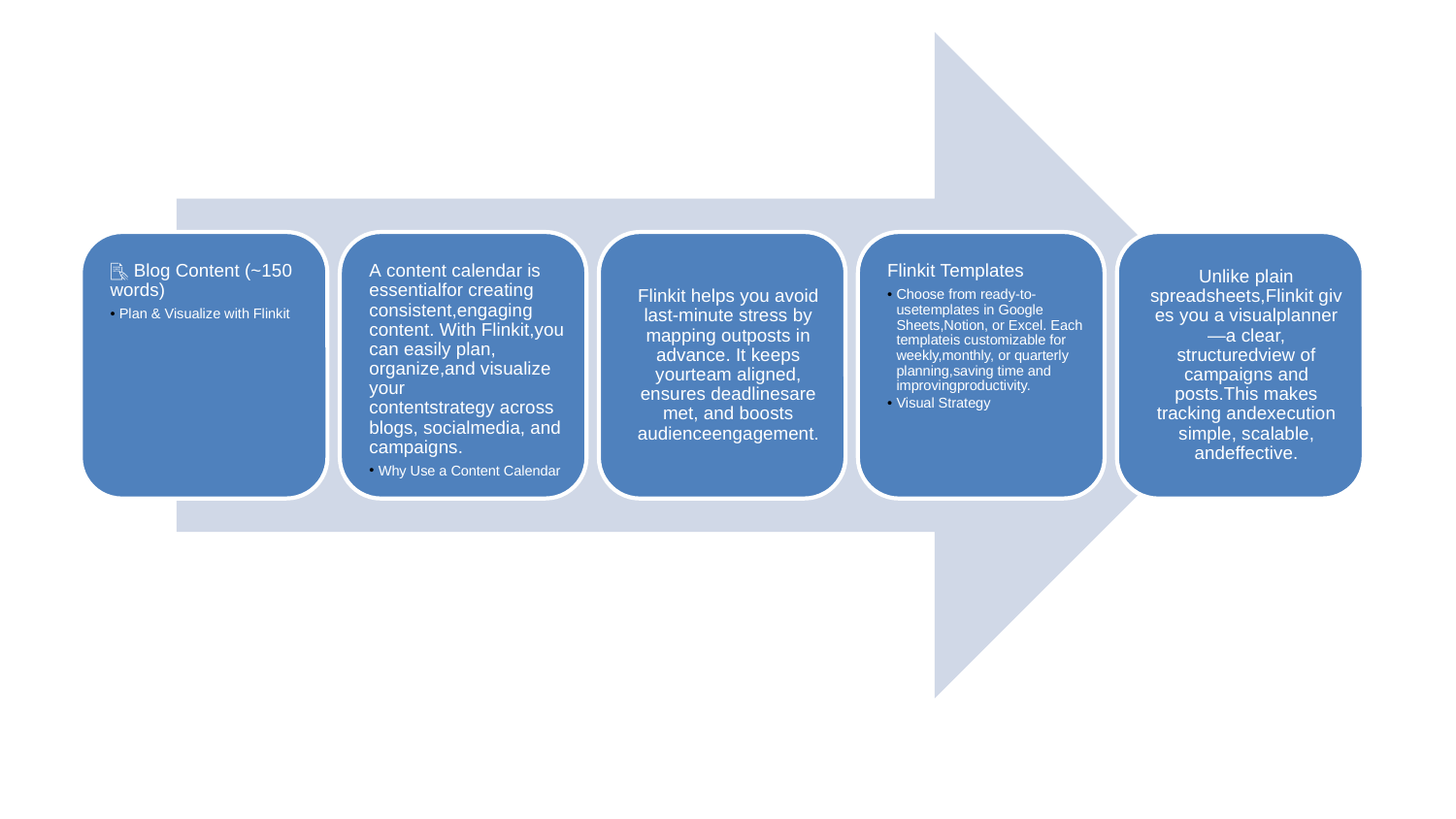

📝 Blog Content (~150 words)
Plan & Visualize with Flinkit
A content calendar is essentialfor creating consistent,engaging content. With Flinkit,you can easily plan, organize,and visualize your contentstrategy across blogs, socialmedia, and campaigns.
Why Use a Content Calendar
Flinkit helps you avoid last-minute stress by mapping outposts in advance. It keeps yourteam aligned, ensures deadlinesare met, and boosts audienceengagement.
Flinkit Templates
Choose from ready-to-usetemplates in Google Sheets,Notion, or Excel. Each templateis customizable for weekly,monthly, or quarterly planning,saving time and improvingproductivity.
Visual Strategy
Unlike plain spreadsheets,Flinkit gives you a visualplanner—a clear, structuredview of campaigns and posts.This makes tracking andexecution simple, scalable, andeffective.